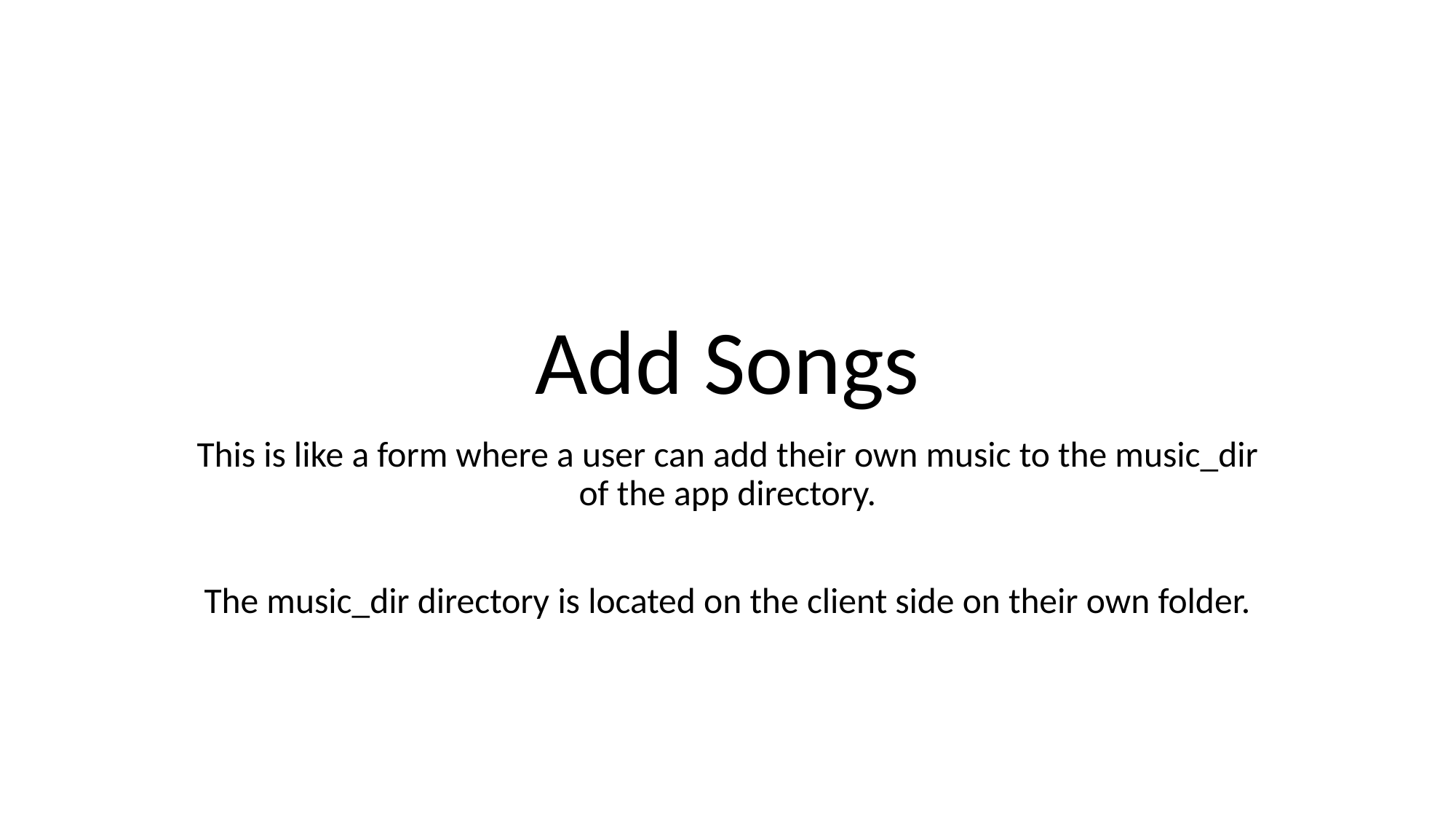

# Add Songs
This is like a form where a user can add their own music to the music_dir of the app directory.

The music_dir directory is located on the client side on their own folder.